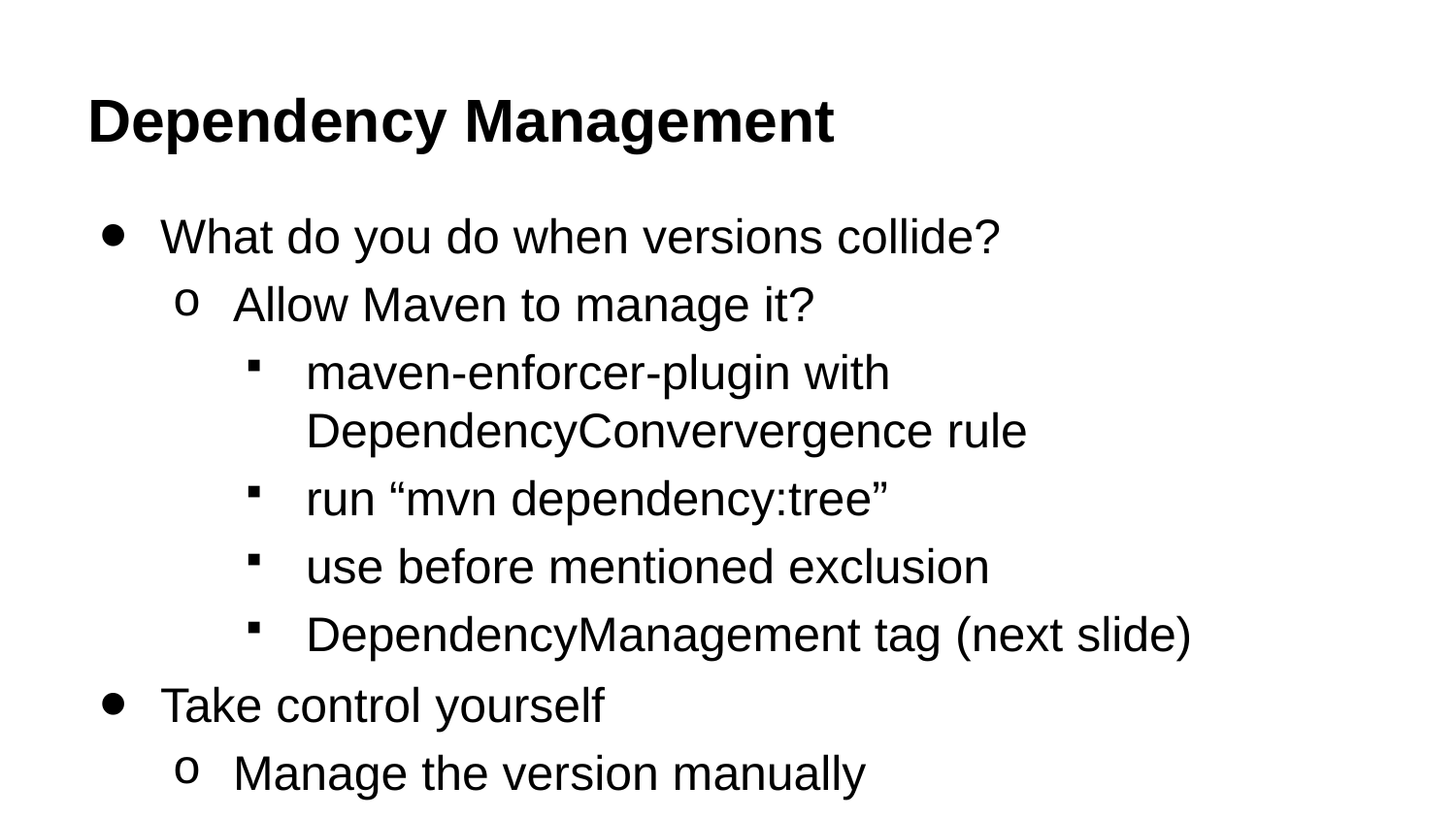

# Dependency Management
What do you do when versions collide?
Allow Maven to manage it?
maven-enforcer-plugin with DependencyConververgence rule
run “mvn dependency:tree”
use before mentioned exclusion
DependencyManagement tag (next slide)
Take control yourself
Manage the version manually